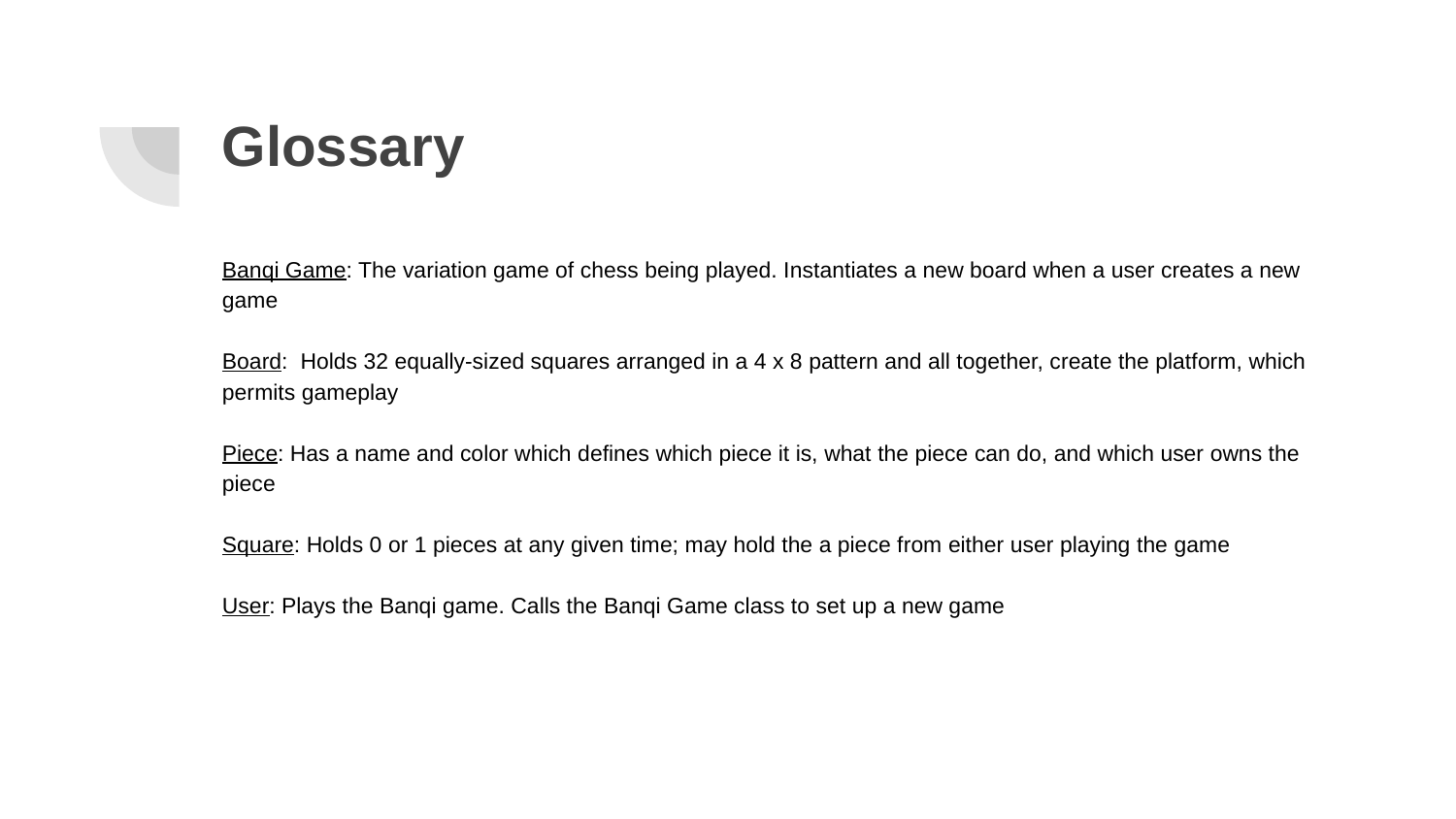

# Glossary
Banqi Game: The variation game of chess being played. Instantiates a new board when a user creates a new game

Board:  Holds 32 equally-sized squares arranged in a 4 x 8 pattern and all together, create the platform, which permits gameplay

Piece: Has a name and color which defines which piece it is, what the piece can do, and which user owns the piece

Square: Holds 0 or 1 pieces at any given time; may hold the a piece from either user playing the game

User: Plays the Banqi game. Calls the Banqi Game class to set up a new game